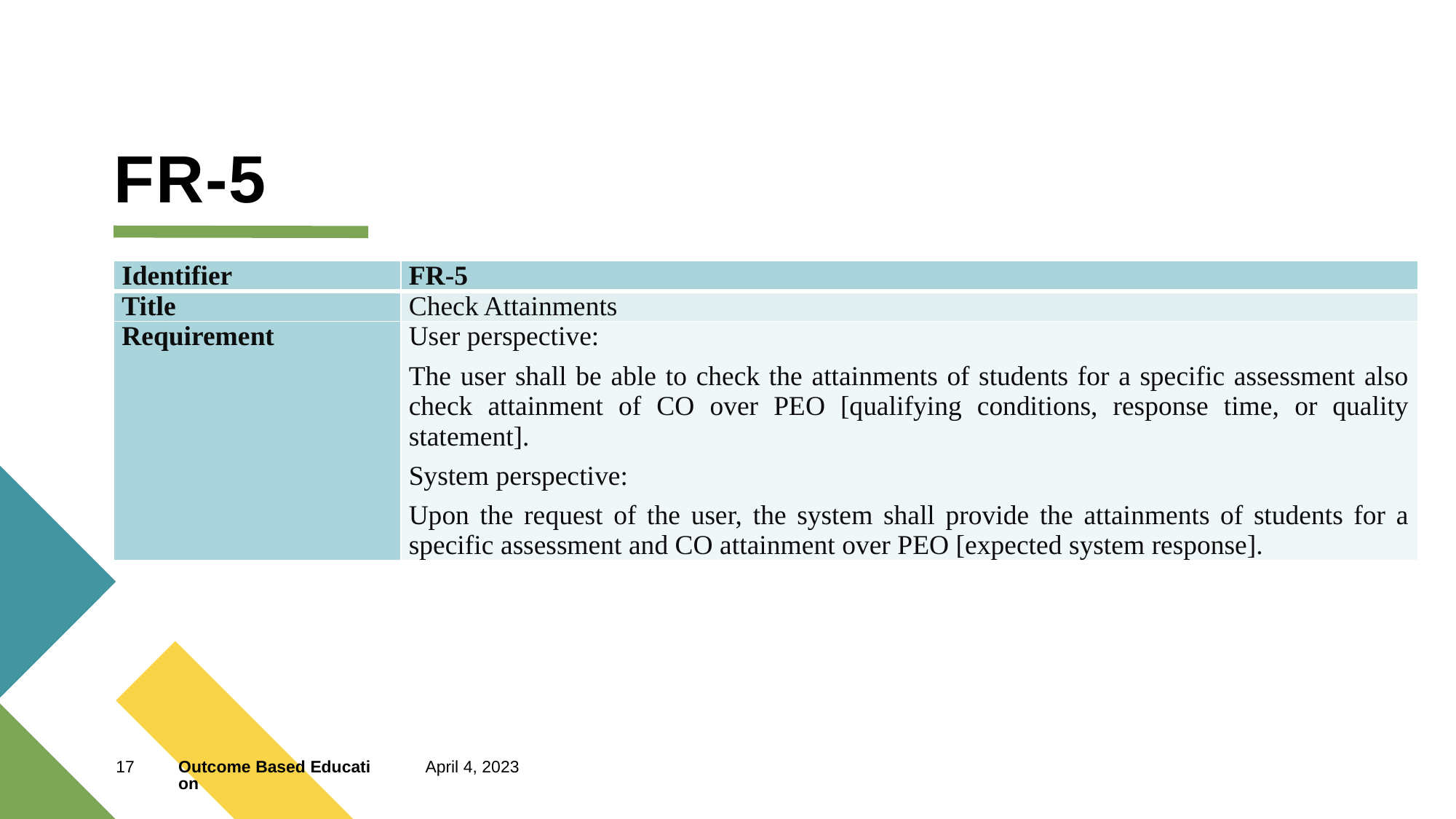

# FR-5
| Identifier | FR-5 |
| --- | --- |
| Title | Check Attainments |
| Requirement | User perspective: The user shall be able to check the attainments of students for a specific assessment also check attainment of CO over PEO [qualifying conditions, response time, or quality statement]. System perspective: Upon the request of the user, the system shall provide the attainments of students for a specific assessment and CO attainment over PEO [expected system response]. |
April 4, 2023
17
Outcome Based Education